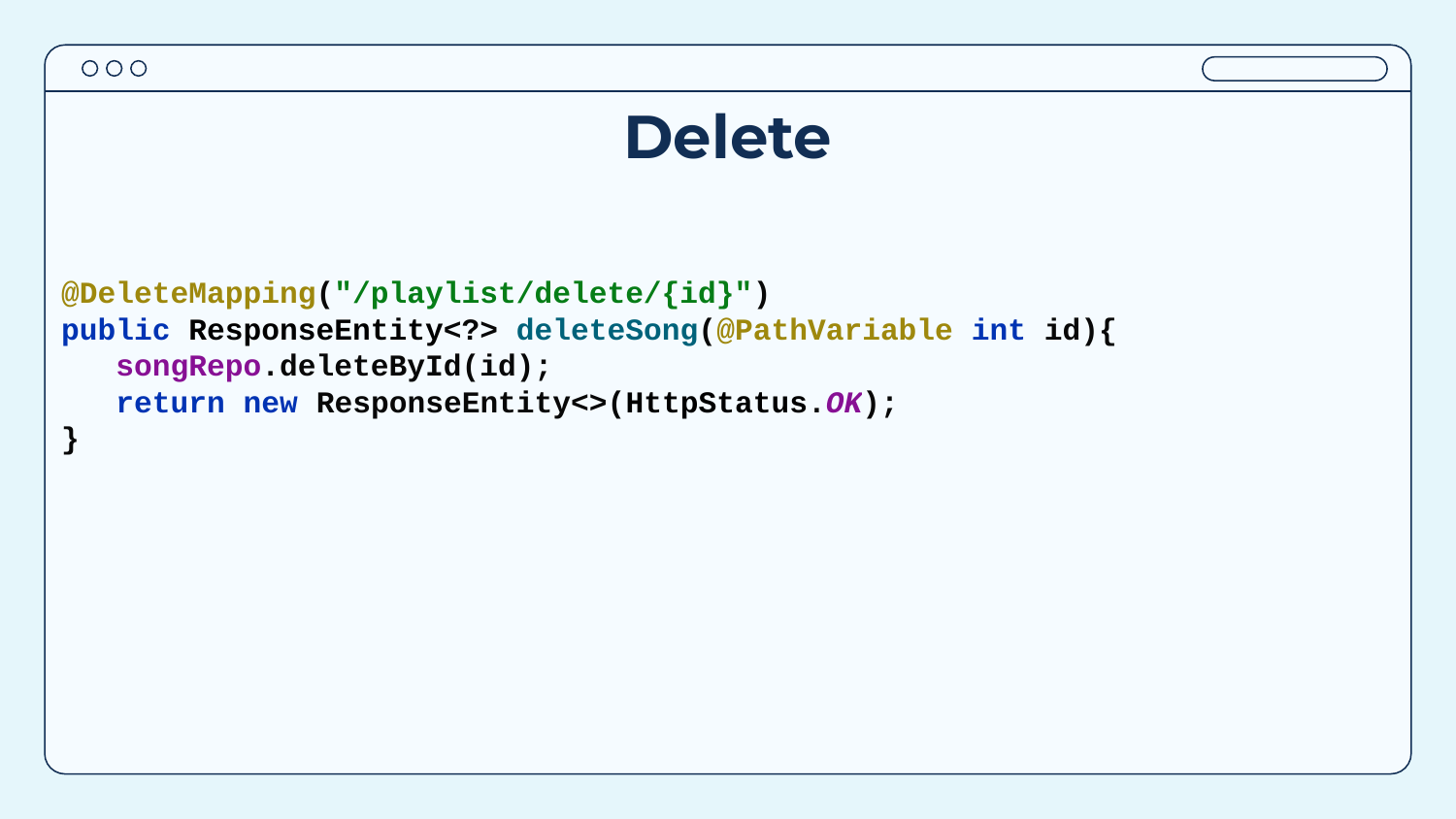

# Delete
@DeleteMapping("/playlist/delete/{id}")
public ResponseEntity<?> deleteSong(@PathVariable int id){
   songRepo.deleteById(id);
   return new ResponseEntity<>(HttpStatus.OK);
}